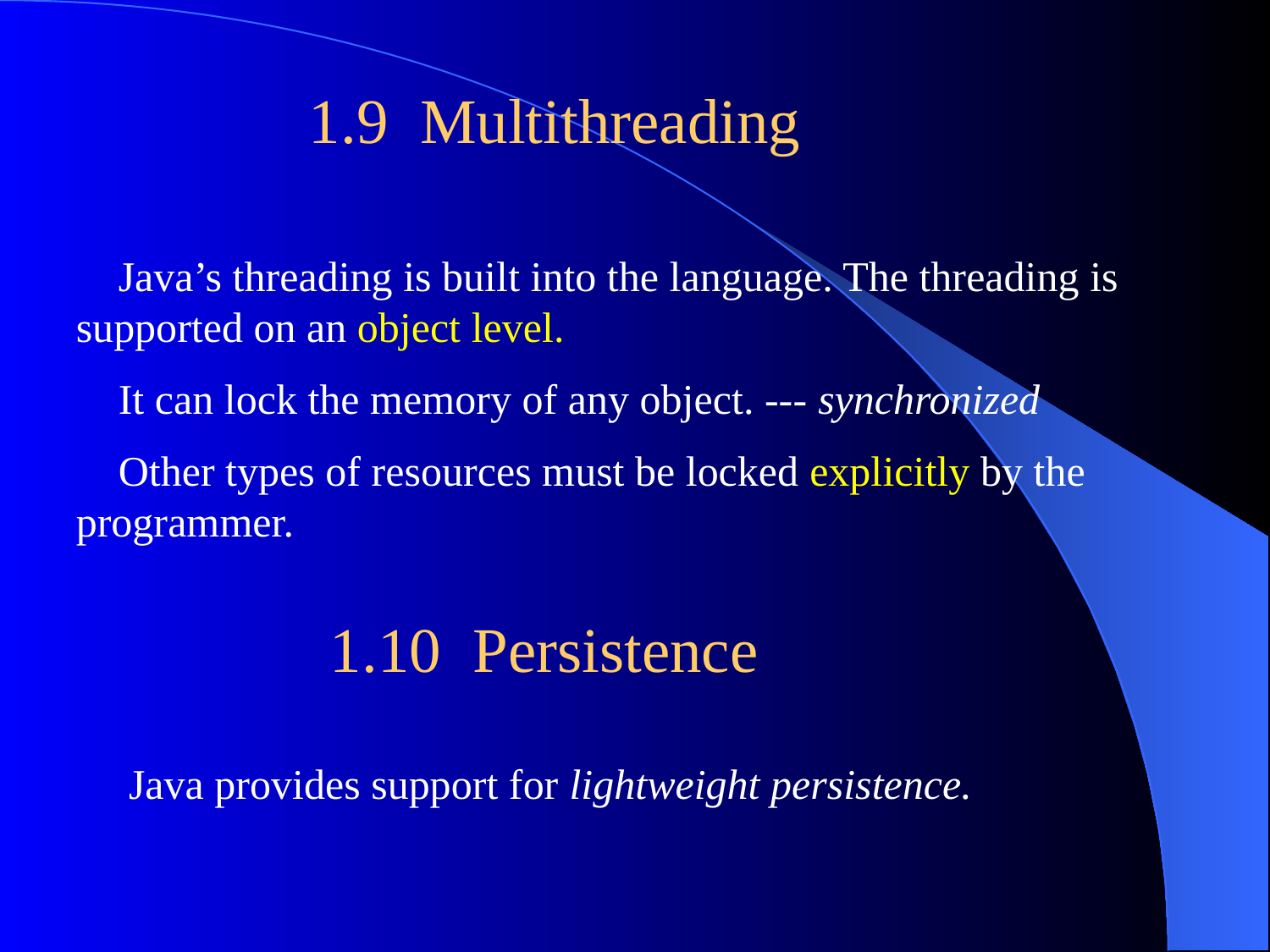

1.9  Multithreading
    Java’s threading is built into the language. The threading is supported on an object level.
    It can lock the memory of any object. --- synchronized
    Other types of resources must be locked explicitly by the programmer.
1.10  Persistence
Java provides support for lightweight persistence.